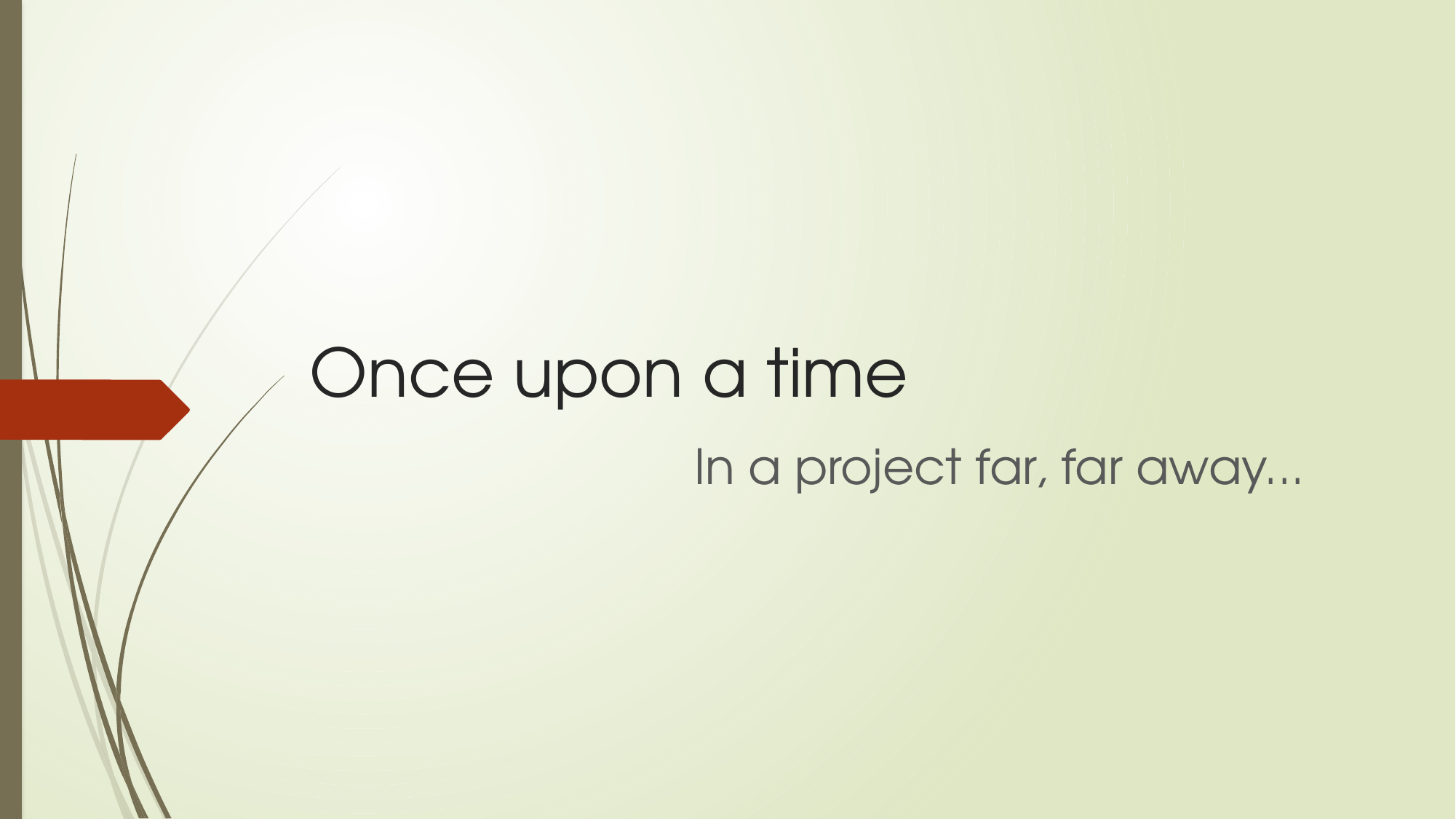

# Once upon a time
In a project far, far away...